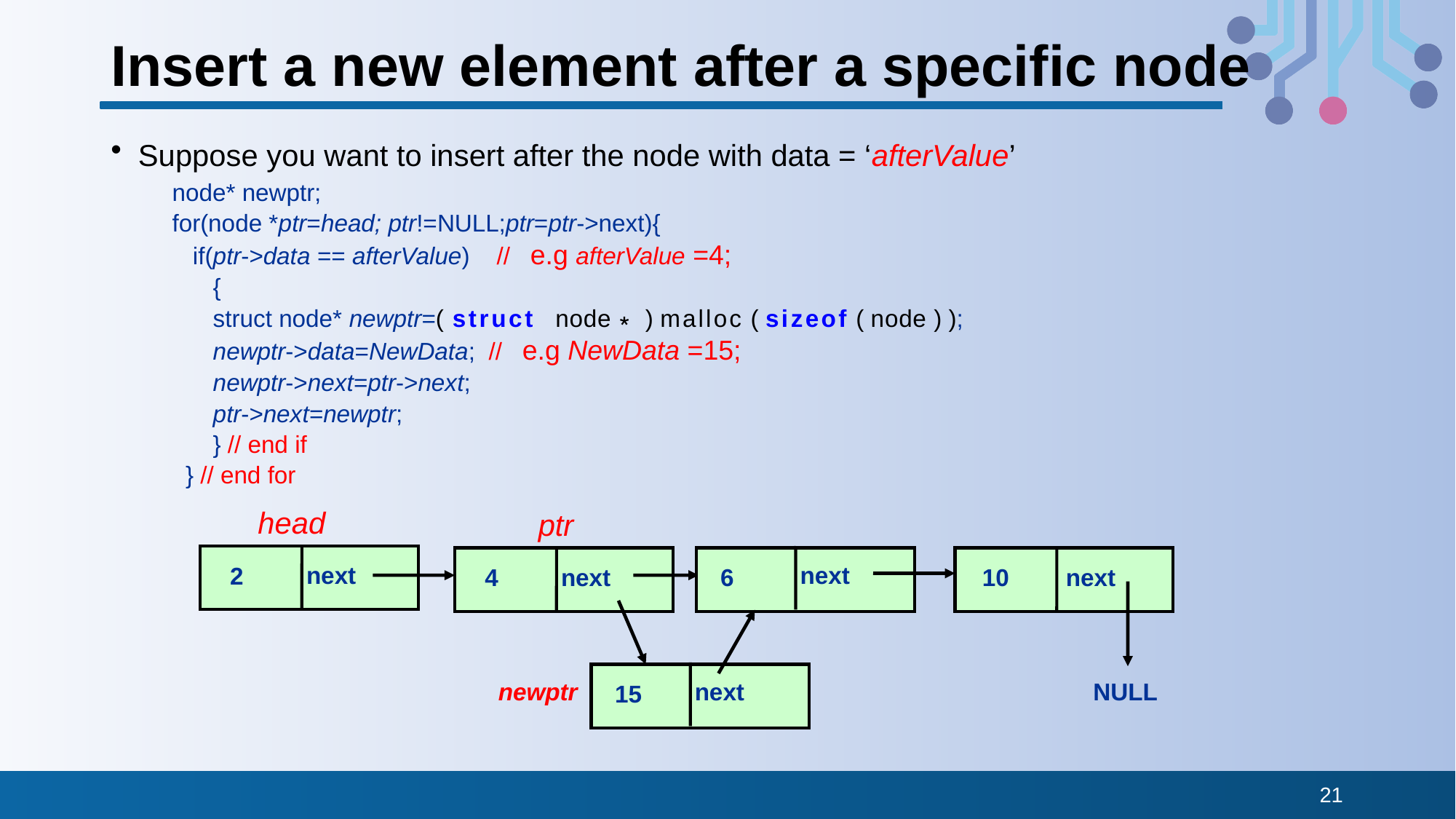

# Insert a new element after a specific node
Suppose you want to insert after the node with data = ‘afterValue’
 node* newptr;
 for(node *ptr=head; ptr!=NULL;ptr=ptr->next){
	if(ptr->data == afterValue)    //   e.g afterValue =4;
	   {
	   struct node* newptr=( struct  node ∗ ) malloc ( sizeof ( node ) );
	   newptr->data=NewData;  //   e.g NewData =15;
	   newptr->next=ptr->next;
	   ptr->next=newptr;
	   } // end if
   } // end for
head
ptr

next
next
2
next
NULL
4
6
10
next

next
newptr
NULL
15
21